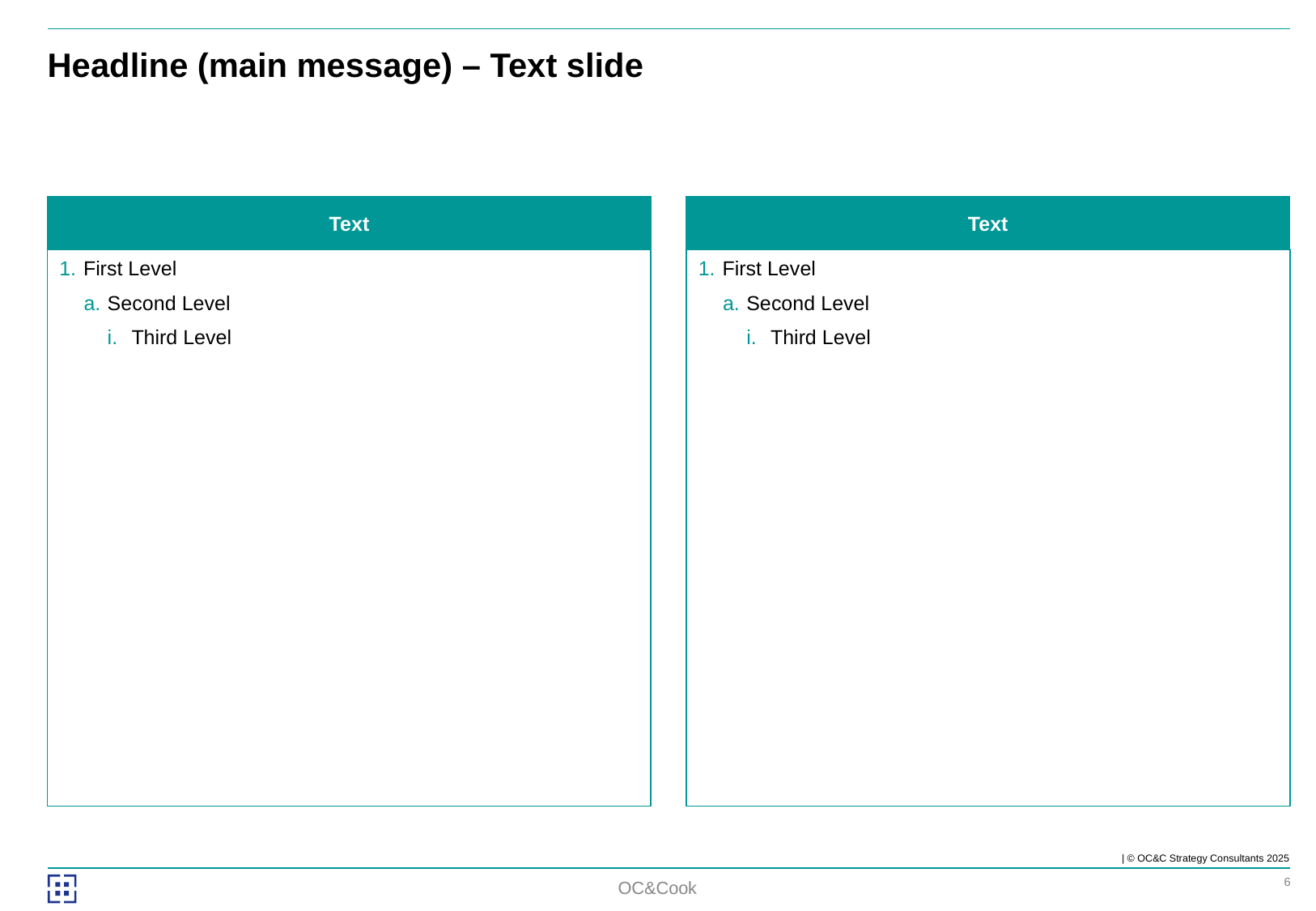

# Headline (main message) – Text slide
Text
Text
First Level
Second Level
Third Level
First Level
Second Level
Third Level
OC&Cook